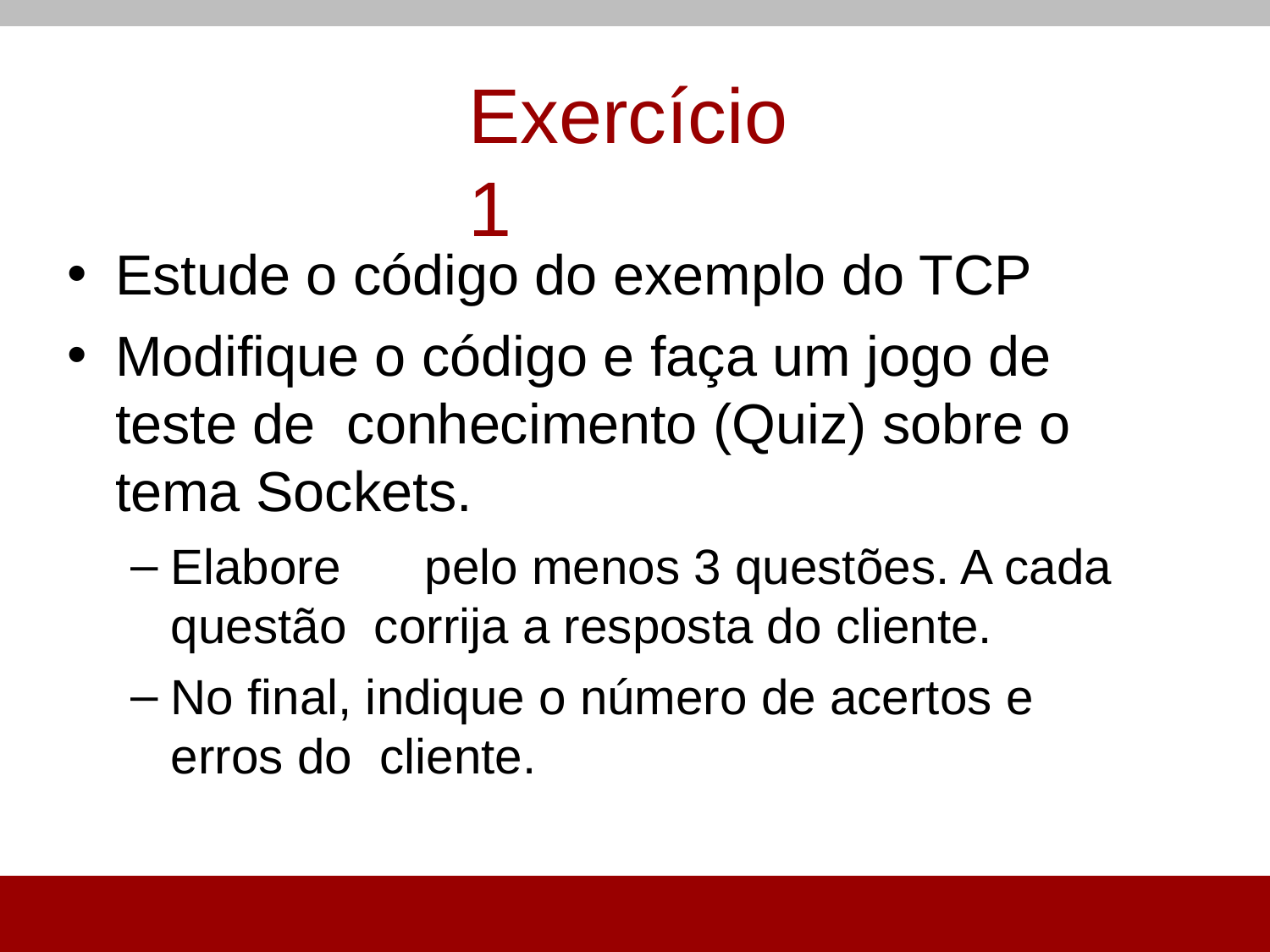

# Exercício 1
Estude o código do exemplo do TCP
Modifique o código e faça um jogo de teste de  conhecimento (Quiz) sobre o tema Sockets.
Elabore	pelo menos 3 questões. A cada questão  corrija a resposta do cliente.
No final, indique o número de acertos e erros do  cliente.